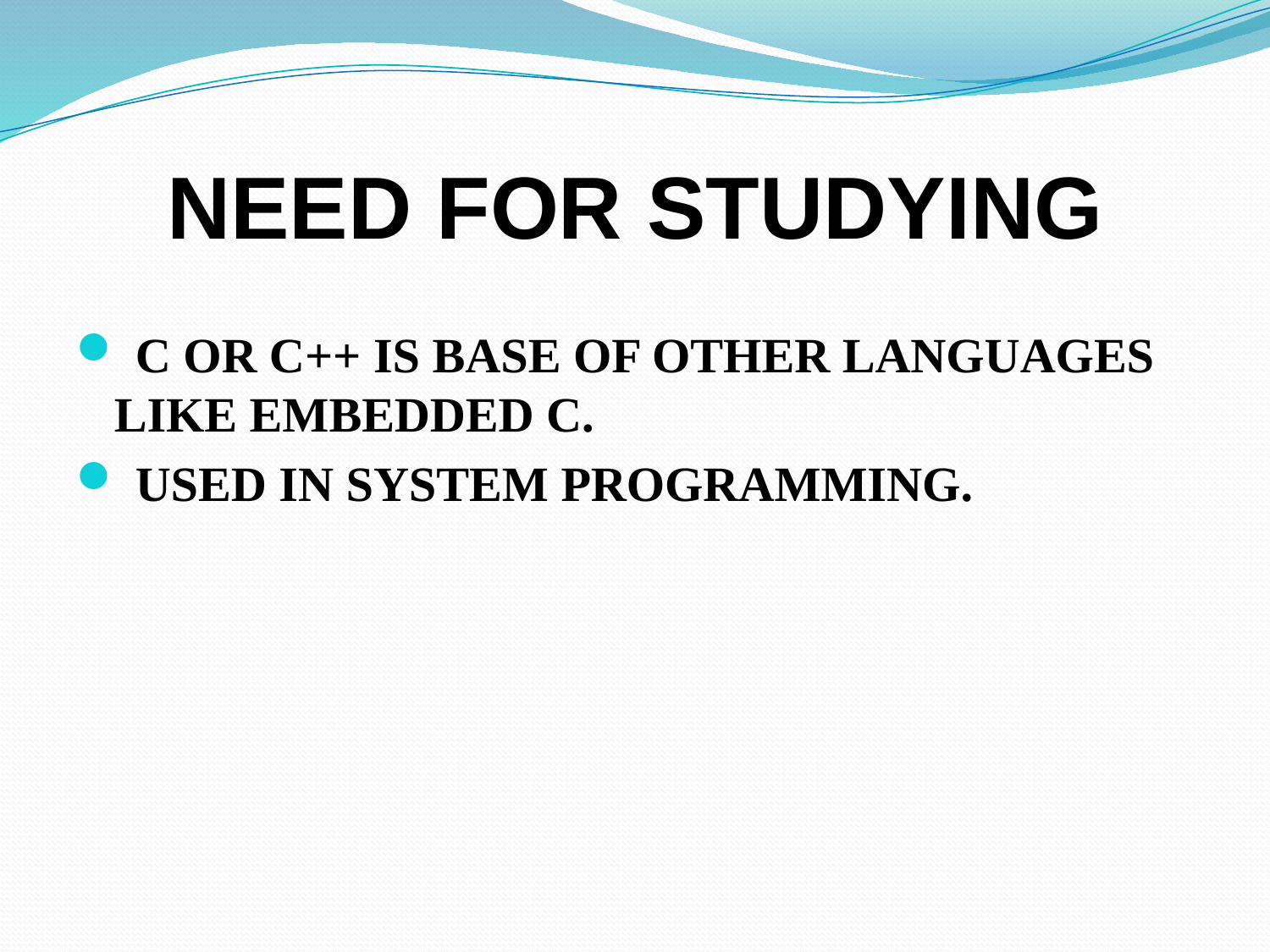

# NEED FOR STUDYING
 C OR C++ IS BASE OF OTHER LANGUAGES LIKE EMBEDDED C.
 USED IN SYSTEM PROGRAMMING.